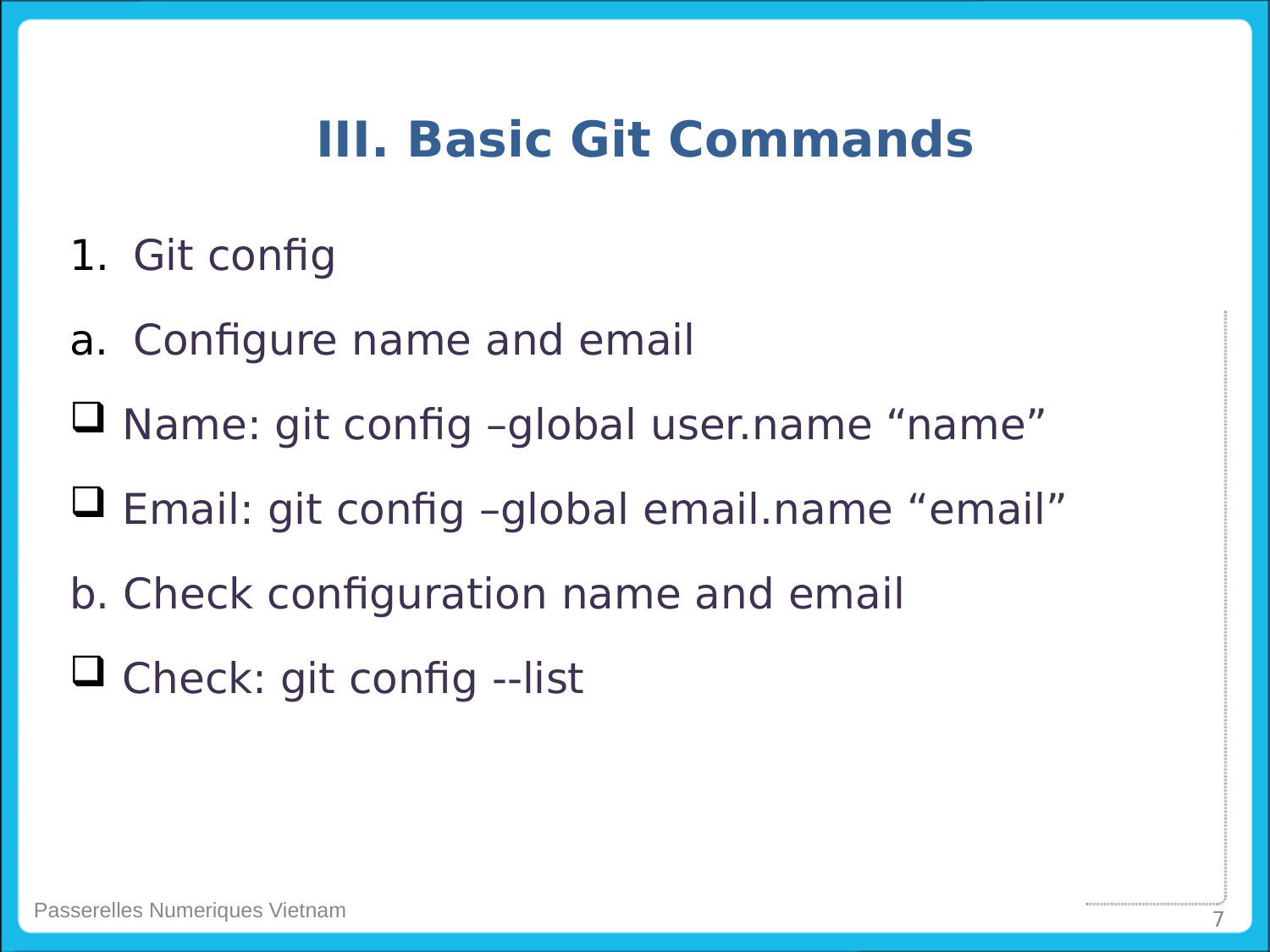

# III. Basic Git Commands
Git config
Configure name and email
Name: git config –global user.name “name”
Email: git config –global email.name “email”
b. Check configuration name and email
Check: git config --list

7